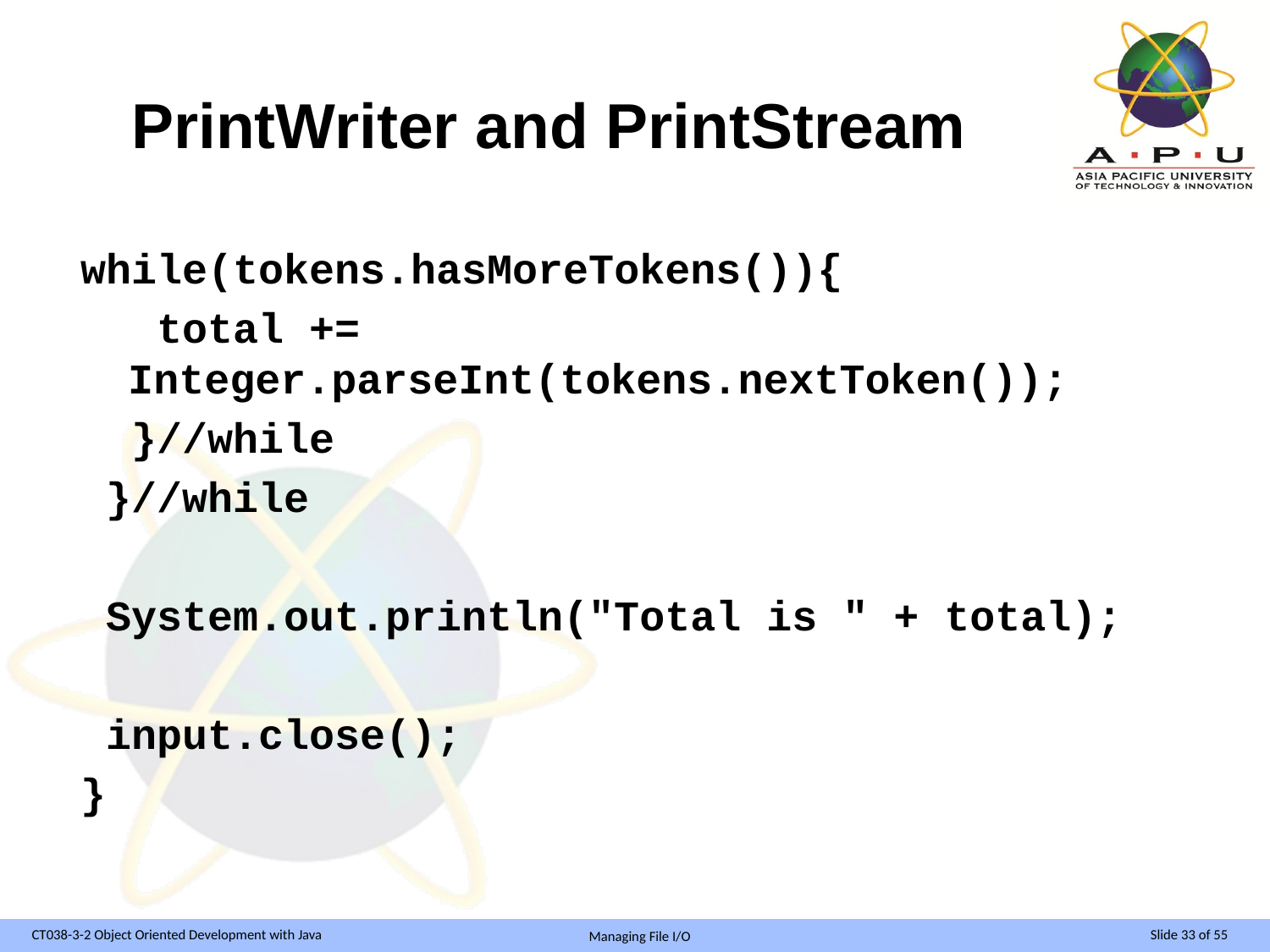

# PrintWriter and PrintStream
while(tokens.hasMoreTokens()){
   total += Integer.parseInt(tokens.nextToken());
  }//while
 }//while

 System.out.println("Total is " + total);

 input.close();
}